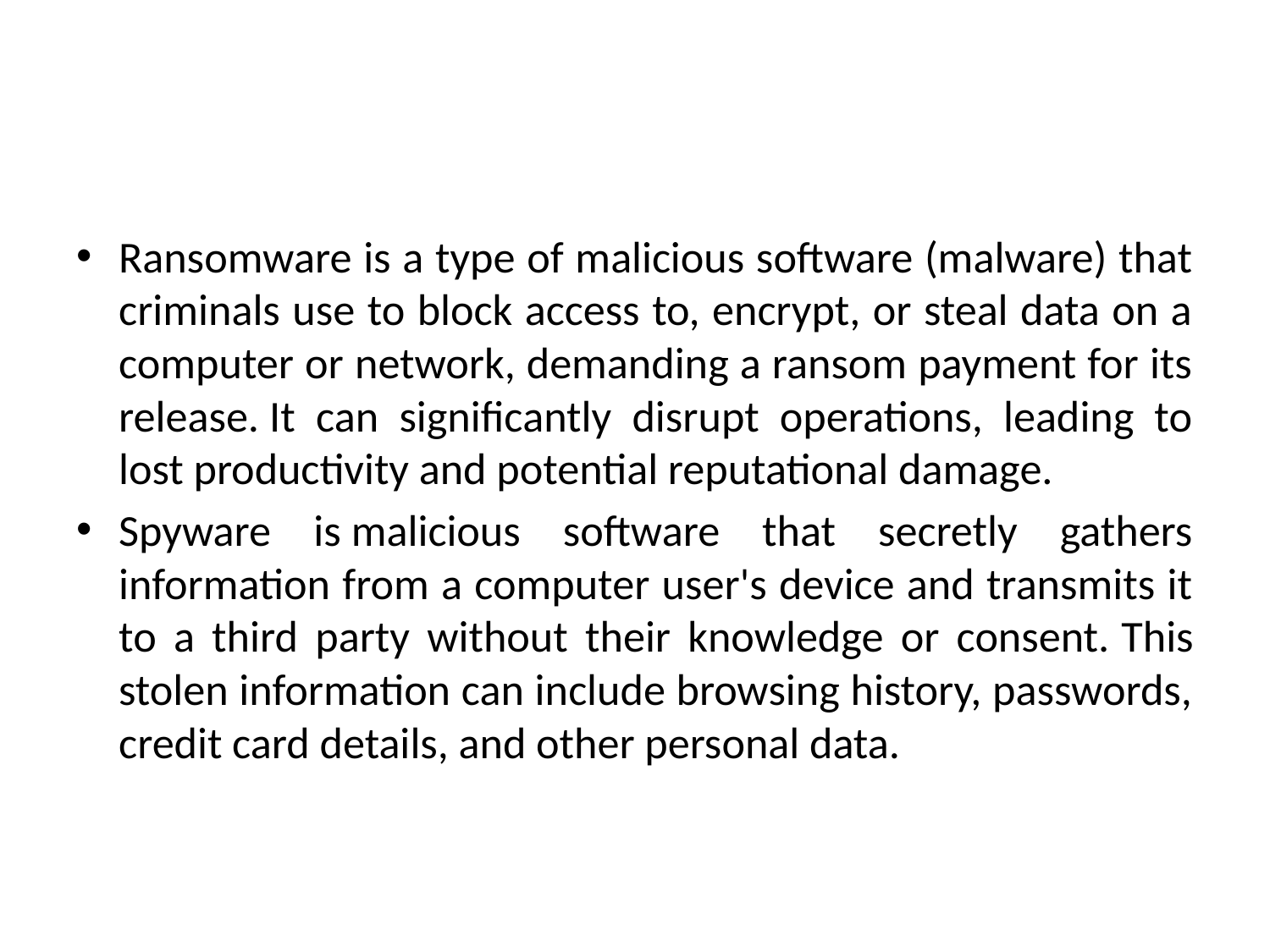

#
Ransomware is a type of malicious software (malware) that criminals use to block access to, encrypt, or steal data on a computer or network, demanding a ransom payment for its release. It can significantly disrupt operations, leading to lost productivity and potential reputational damage.
Spyware is malicious software that secretly gathers information from a computer user's device and transmits it to a third party without their knowledge or consent. This stolen information can include browsing history, passwords, credit card details, and other personal data.